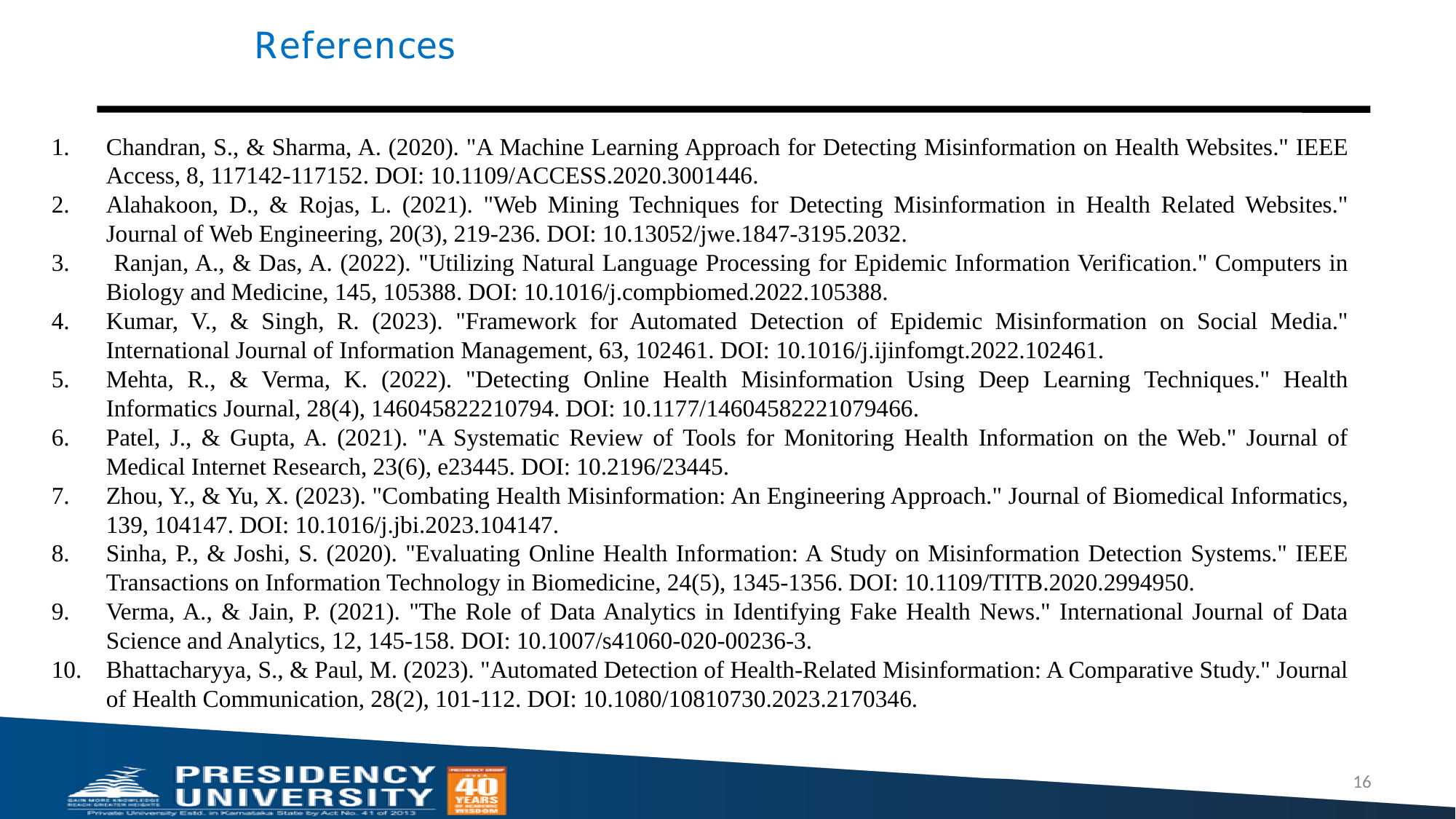

References
Chandran, S., & Sharma, A. (2020). "A Machine Learning Approach for Detecting Misinformation on Health Websites." IEEE Access, 8, 117142-117152. DOI: 10.1109/ACCESS.2020.3001446.
Alahakoon, D., & Rojas, L. (2021). "Web Mining Techniques for Detecting Misinformation in Health Related Websites." Journal of Web Engineering, 20(3), 219-236. DOI: 10.13052/jwe.1847-3195.2032.
 Ranjan, A., & Das, A. (2022). "Utilizing Natural Language Processing for Epidemic Information Verification." Computers in Biology and Medicine, 145, 105388. DOI: 10.1016/j.compbiomed.2022.105388.
Kumar, V., & Singh, R. (2023). "Framework for Automated Detection of Epidemic Misinformation on Social Media." International Journal of Information Management, 63, 102461. DOI: 10.1016/j.ijinfomgt.2022.102461.
Mehta, R., & Verma, K. (2022). "Detecting Online Health Misinformation Using Deep Learning Techniques." Health Informatics Journal, 28(4), 146045822210794. DOI: 10.1177/14604582221079466.
Patel, J., & Gupta, A. (2021). "A Systematic Review of Tools for Monitoring Health Information on the Web." Journal of Medical Internet Research, 23(6), e23445. DOI: 10.2196/23445.
Zhou, Y., & Yu, X. (2023). "Combating Health Misinformation: An Engineering Approach." Journal of Biomedical Informatics, 139, 104147. DOI: 10.1016/j.jbi.2023.104147.
Sinha, P., & Joshi, S. (2020). "Evaluating Online Health Information: A Study on Misinformation Detection Systems." IEEE Transactions on Information Technology in Biomedicine, 24(5), 1345-1356. DOI: 10.1109/TITB.2020.2994950.
Verma, A., & Jain, P. (2021). "The Role of Data Analytics in Identifying Fake Health News." International Journal of Data Science and Analytics, 12, 145-158. DOI: 10.1007/s41060-020-00236-3.
Bhattacharyya, S., & Paul, M. (2023). "Automated Detection of Health-Related Misinformation: A Comparative Study." Journal of Health Communication, 28(2), 101-112. DOI: 10.1080/10810730.2023.2170346.
16